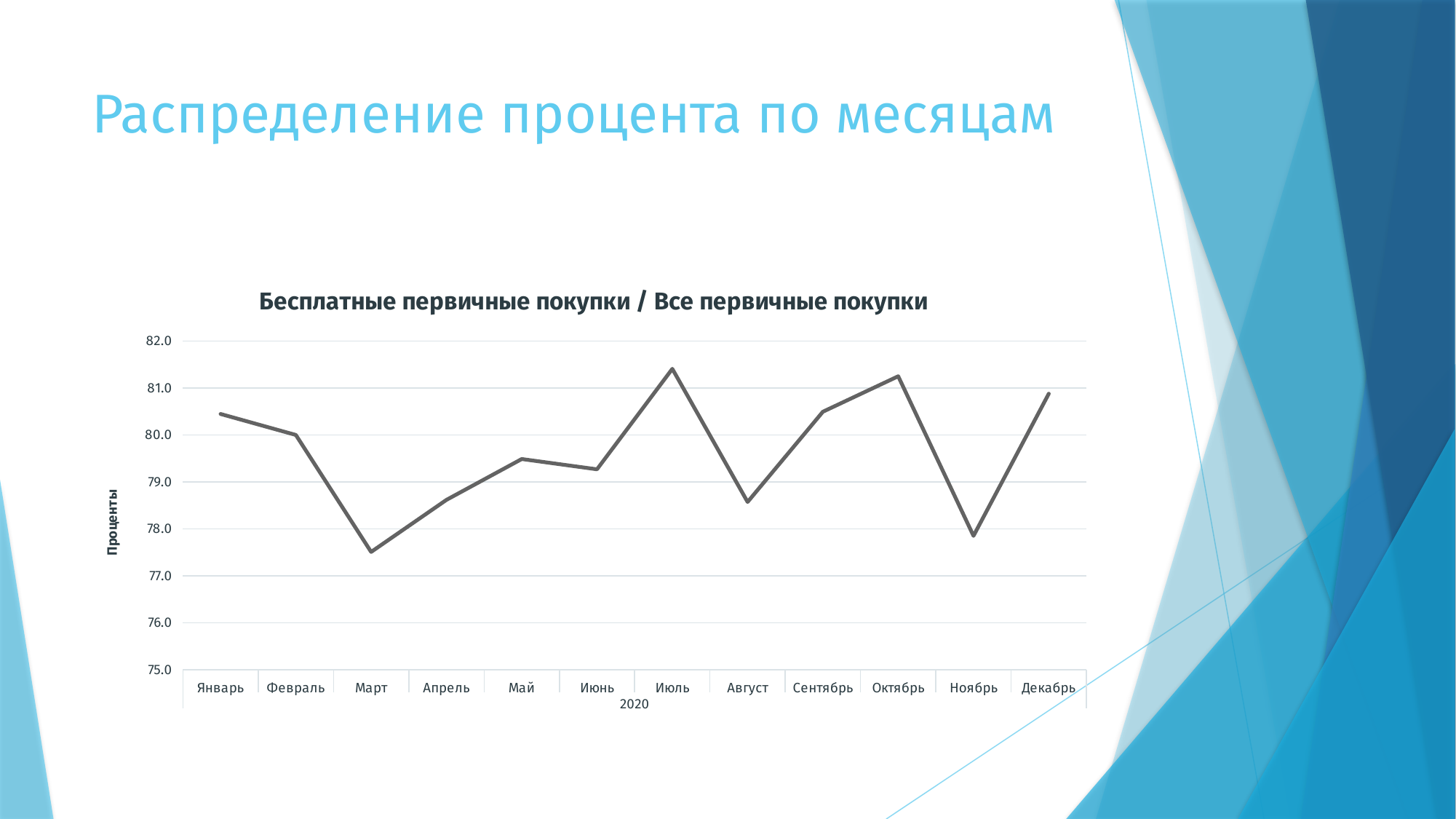

# Распределение процента по месяцам

### Chart: Бесплатные первичные покупки / Все первичные покупки

| Category | percent |
|---|---|
| Январь | 80.44692737430168 |
| Февраль | 80.0 |
| Март | 77.50759878419453 |
| Апрель | 78.61635220125787 |
| Май | 79.48717948717949 |
| Июнь | 79.26829268292683 |
| Июль | 81.40845070422536 |
| Август | 78.57142857142857 |
| Сентябрь | 80.4945054945055 |
| Октябрь | 81.25 |
| Ноябрь | 77.85016286644951 |
| Декабрь | 80.87774294670847 |